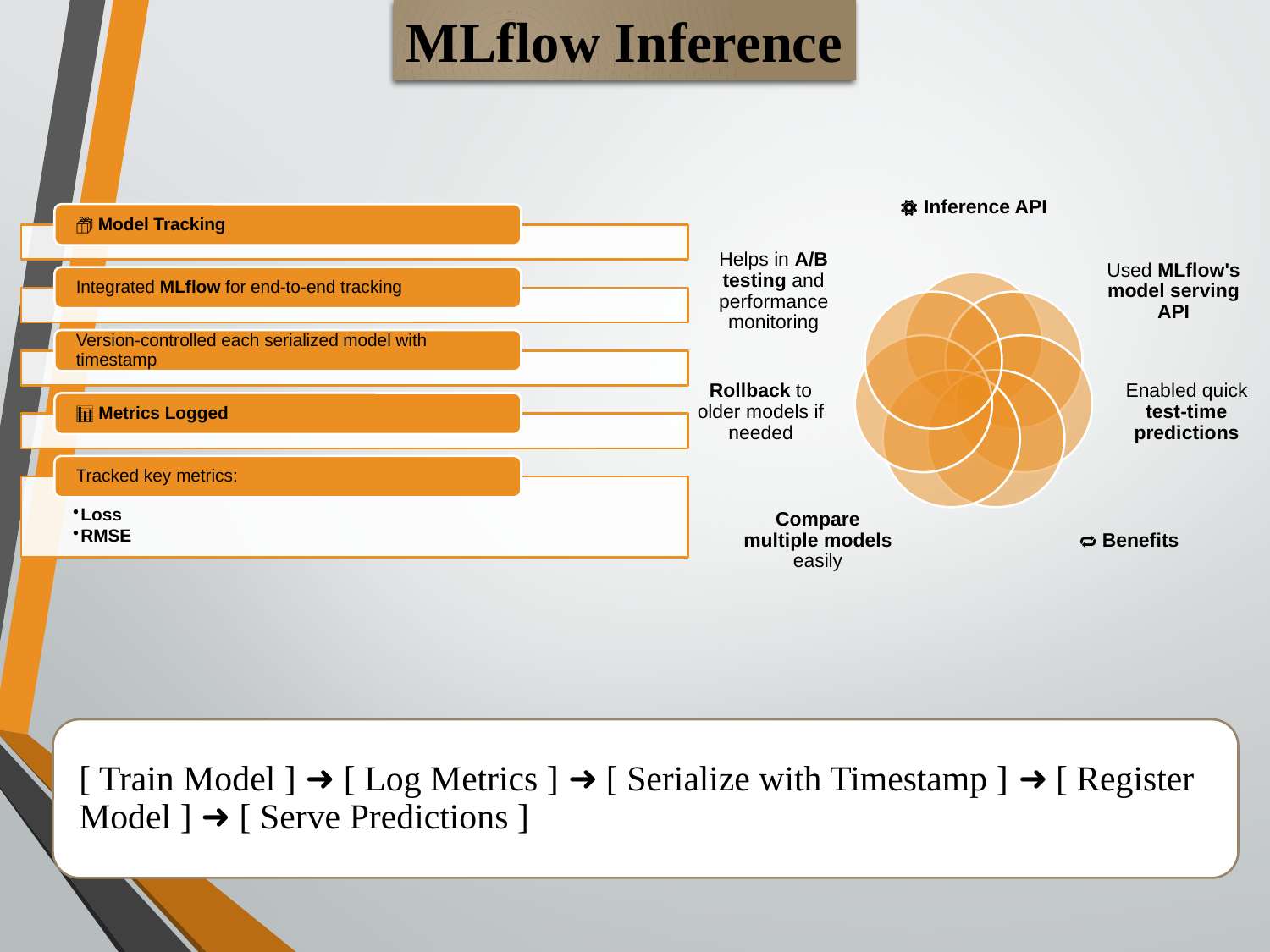

MLflow Inference
📦 Model Tracking
Integrated MLflow for end-to-end tracking
Version-controlled each serialized model with timestamp
📊 Metrics Logged
Loss
RMSE
Tracked key metrics:
⚙️ Inference API
Used MLflow's model serving API
Enabled quick test-time predictions
🔁 Benefits
Compare multiple models easily
Rollback to older models if needed
Helps in A/B testing and performance monitoring
[ Train Model ] ➜ [ Log Metrics ] ➜ [ Serialize with Timestamp ] ➜ [ Register Model ] ➜ [ Serve Predictions ]